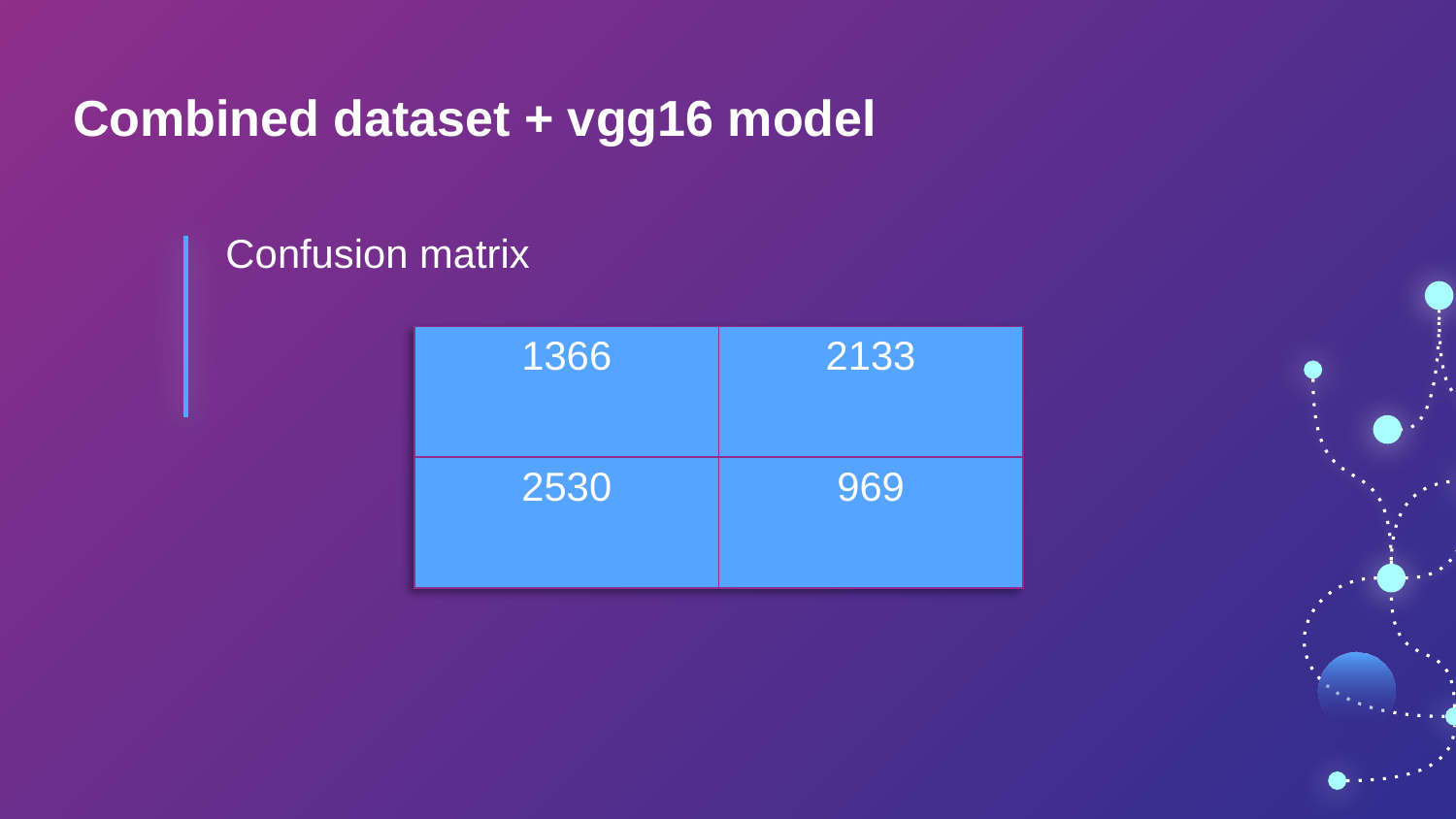

# Combined dataset + vgg16 model
Confusion matrix
| 1366 | 2133 |
| --- | --- |
| 2530 | 969 |